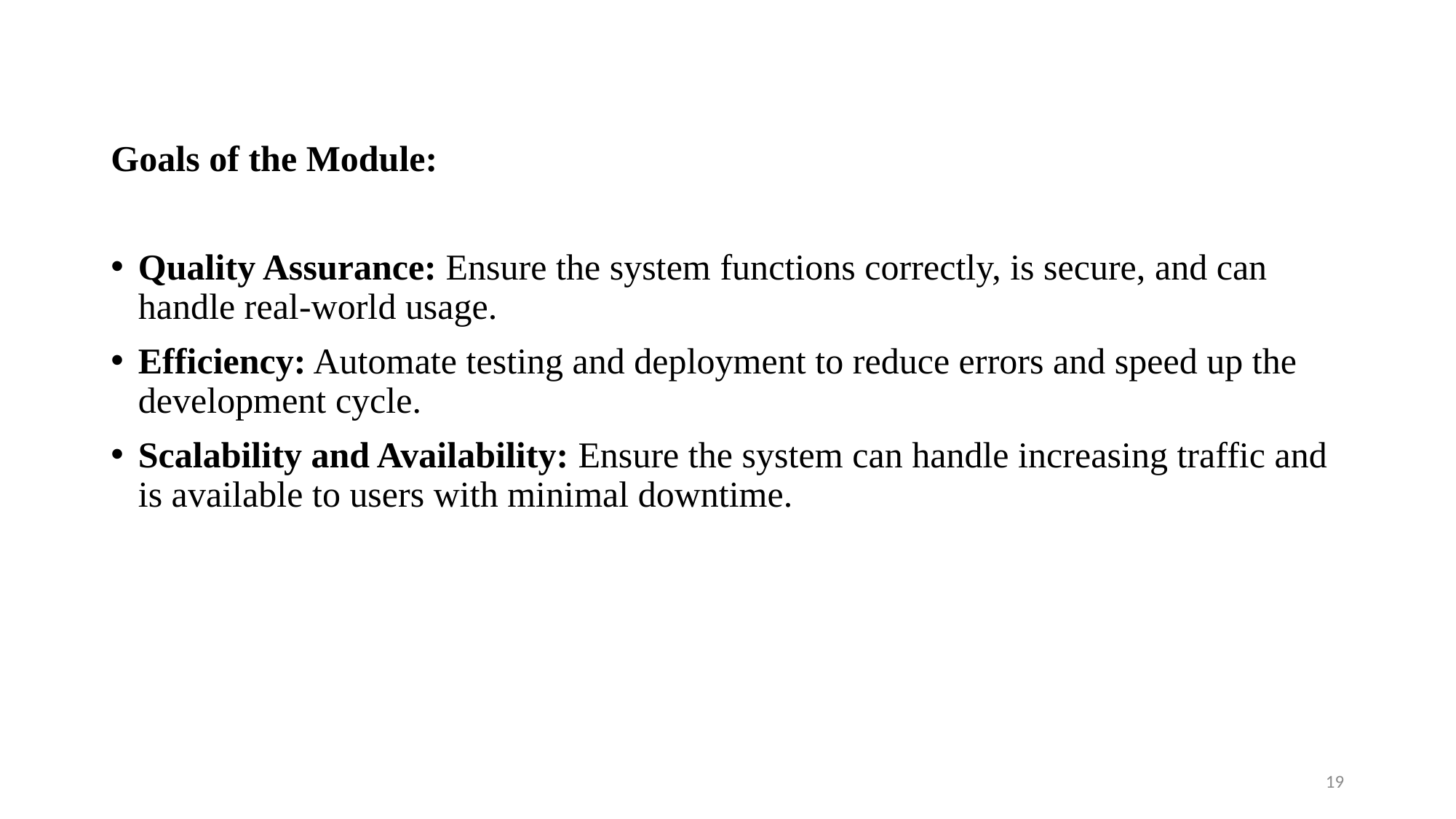

Goals of the Module:

Quality Assurance: Ensure the system functions correctly, is secure, and can handle real-world usage.
Efficiency: Automate testing and deployment to reduce errors and speed up the development cycle.
Scalability and Availability: Ensure the system can handle increasing traffic and is available to users with minimal downtime.

19